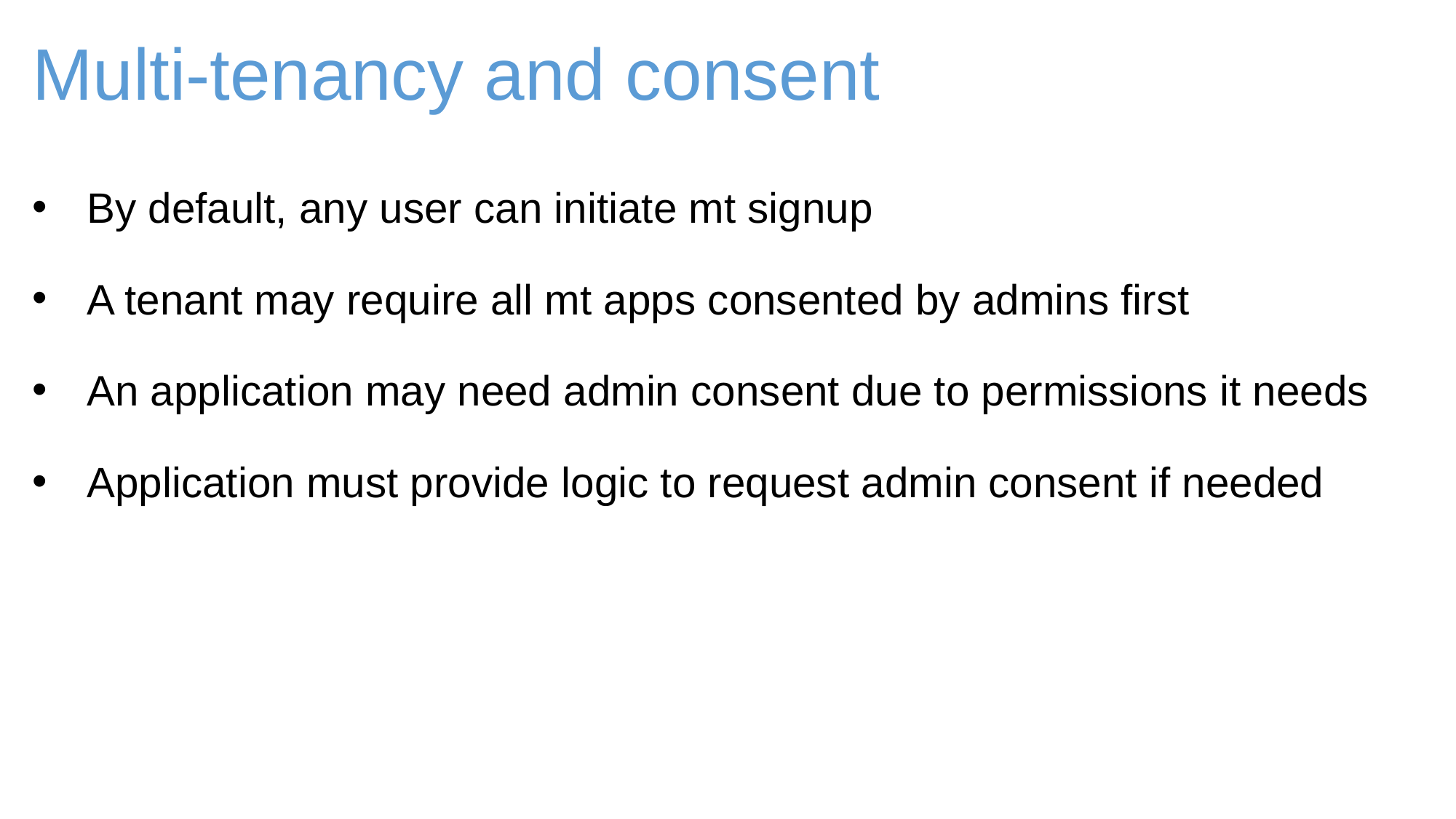

# Multi-tenancy and consent
By default, any user can initiate mt signup
A tenant may require all mt apps consented by admins first
An application may need admin consent due to permissions it needs
Application must provide logic to request admin consent if needed